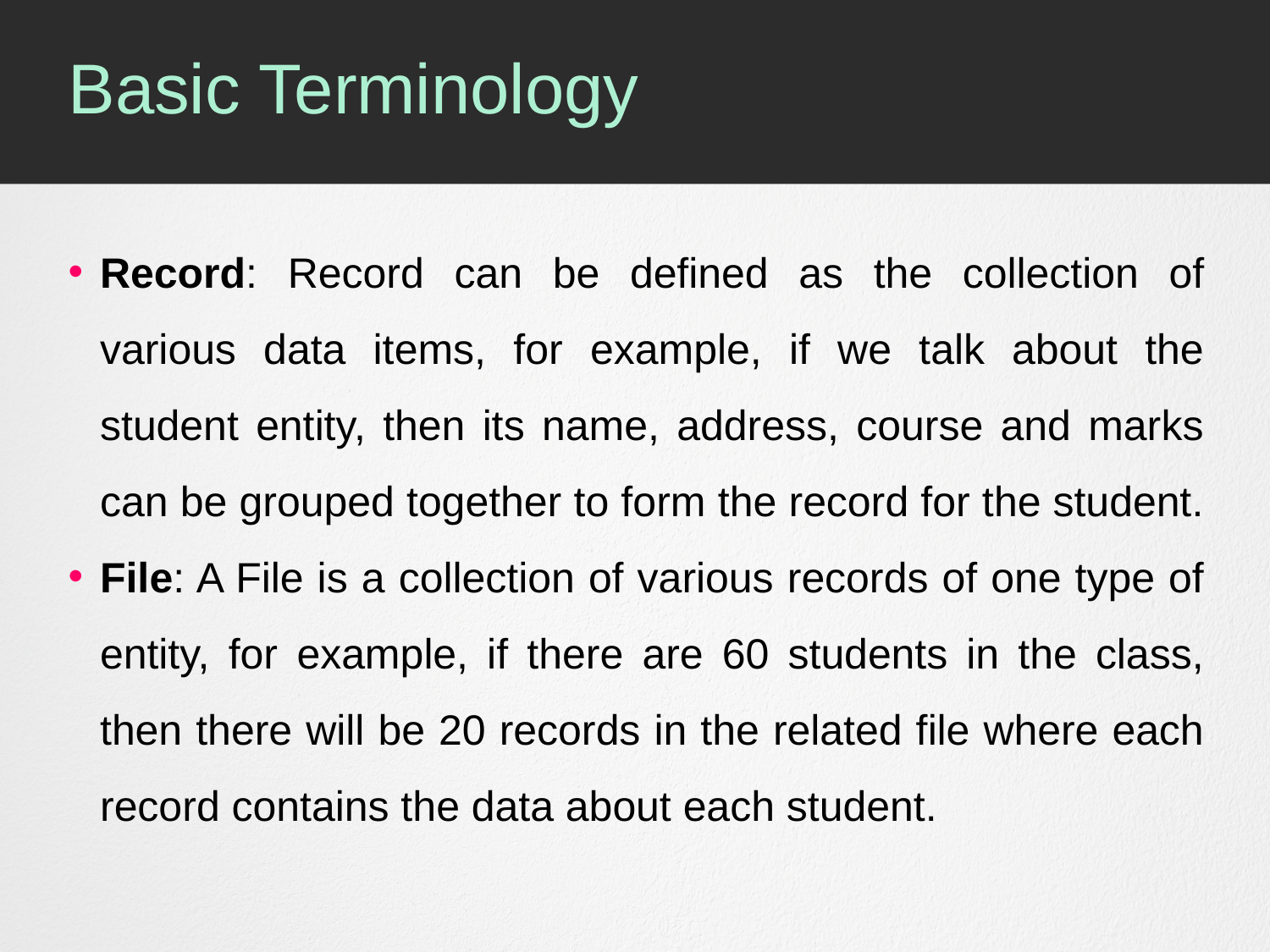

# Basic Terminology
Record: Record can be defined as the collection of various data items, for example, if we talk about the student entity, then its name, address, course and marks can be grouped together to form the record for the student.
File: A File is a collection of various records of one type of entity, for example, if there are 60 students in the class, then there will be 20 records in the related file where each record contains the data about each student.